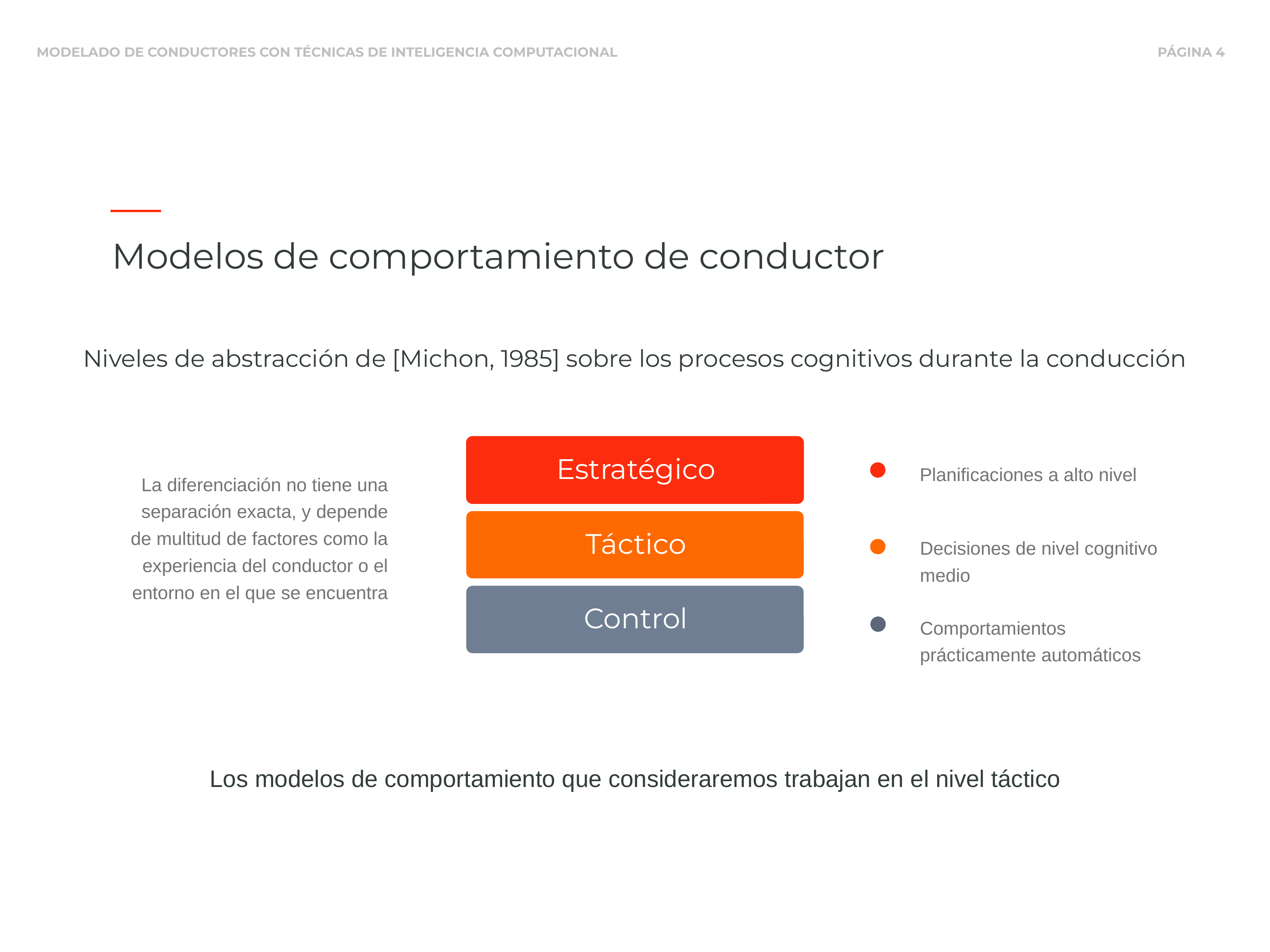

Modelos de comportamiento de conductor
Niveles de abstracción de [Michon, 1985] sobre los procesos cognitivos durante la conducción
Estratégico
Táctico
Control
Planificaciones a alto nivel
La diferenciación no tiene una separación exacta, y depende de multitud de factores como la experiencia del conductor o el entorno en el que se encuentra

Decisiones de nivel cognitivo medio

Comportamientos prácticamente automáticos

Los modelos de comportamiento que consideraremos trabajan en el nivel táctico